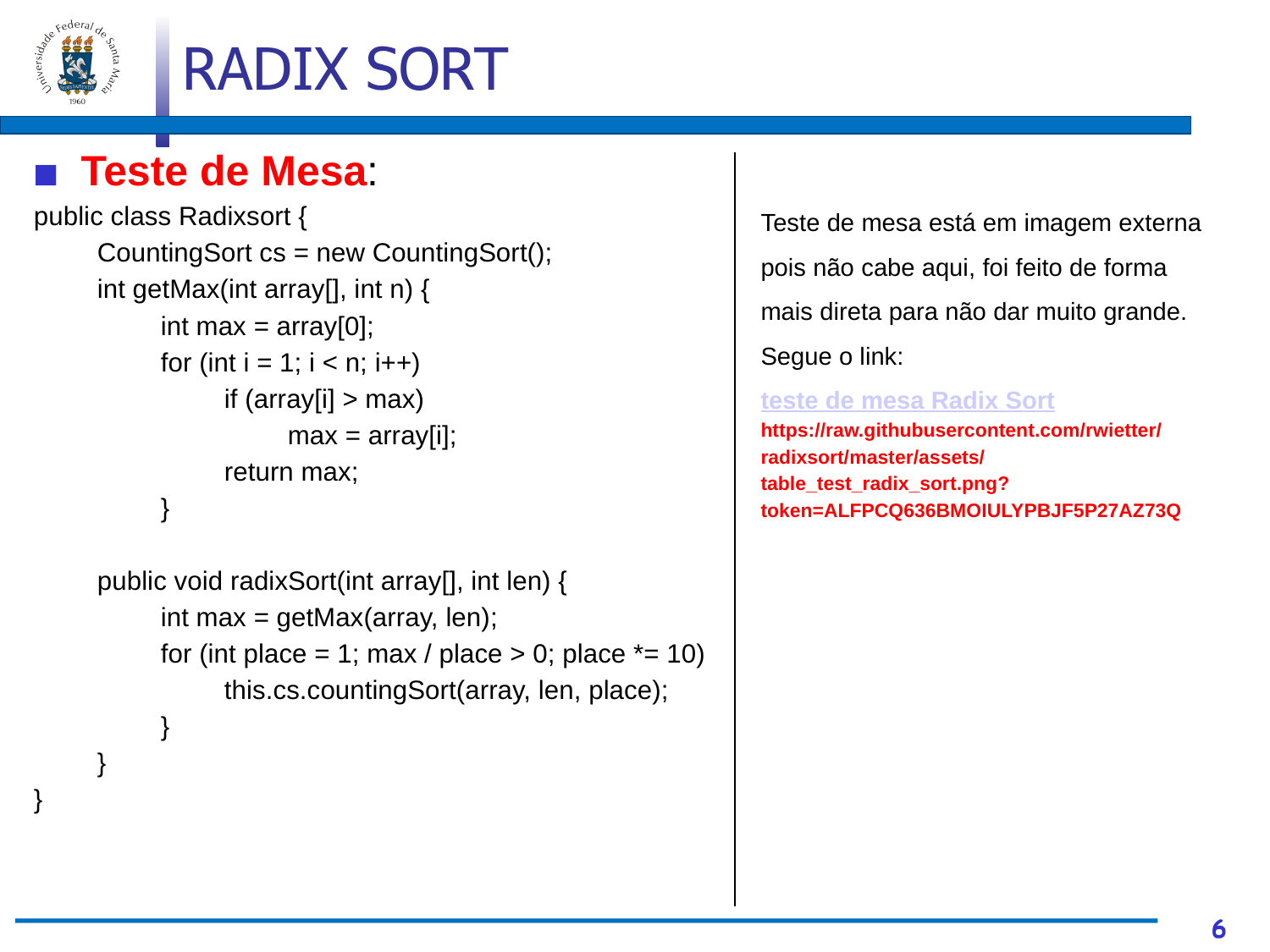

RADIX SORT
Teste de Mesa:
public class Radixsort {
CountingSort cs = new CountingSort();
int getMax(int array[], int n) {
int max = array[0];
for (int i = 1; i < n; i++)
if (array[i] > max)
max = array[i];
return max;
}

public void radixSort(int array[], int len) {
int max = getMax(array, len);
for (int place = 1; max / place > 0; place *= 10)
this.cs.countingSort(array, len, place);
}
}
}
Teste de mesa está em imagem externa
pois não cabe aqui, foi feito de forma mais direta para não dar muito grande. Segue o link:
teste de mesa Radix Sort
https://raw.githubusercontent.com/rwietter/radixsort/master/assets/table_test_radix_sort.png?token=ALFPCQ636BMOIULYPBJF5P27AZ73Q

6